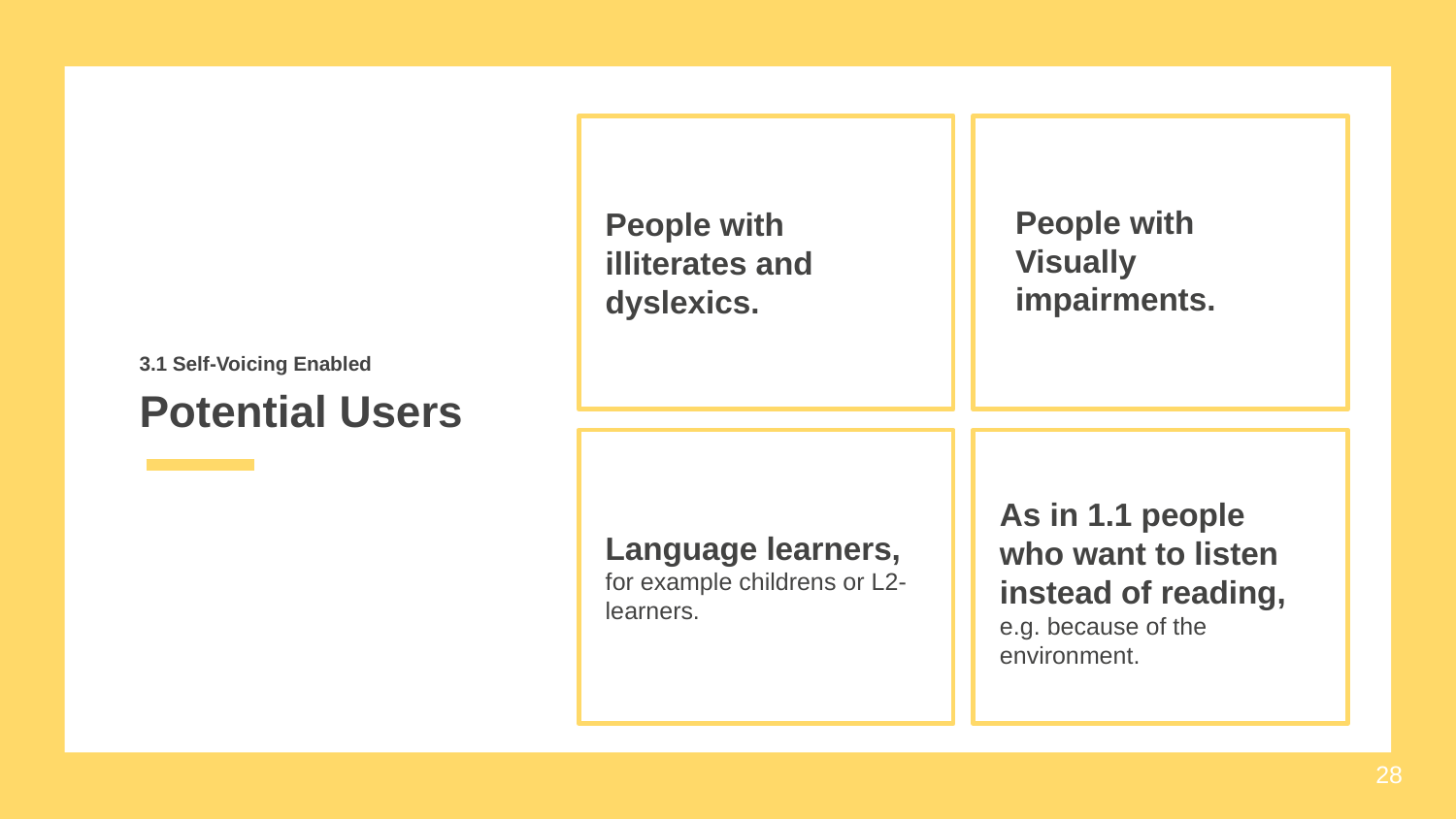

People with Visually impairments.
People with illiterates and dyslexics.
# Potential Users
3.1 Self-Voicing Enabled

As in 1.1 people who want to listen instead of reading, e.g. because of the environment.
Language learners,
for example childrens or L2-learners.
28